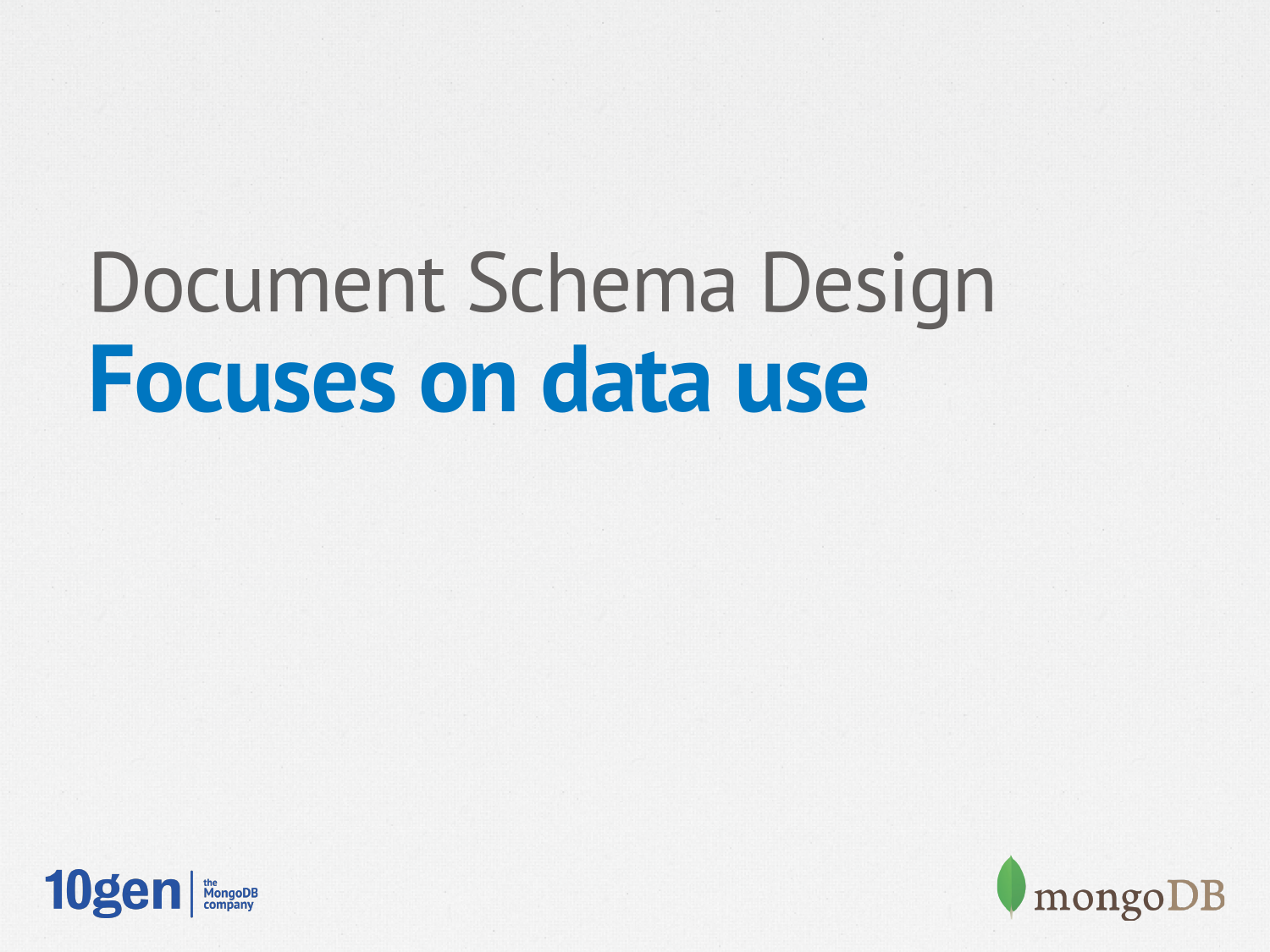

Document Schema Design
Focuses on data use